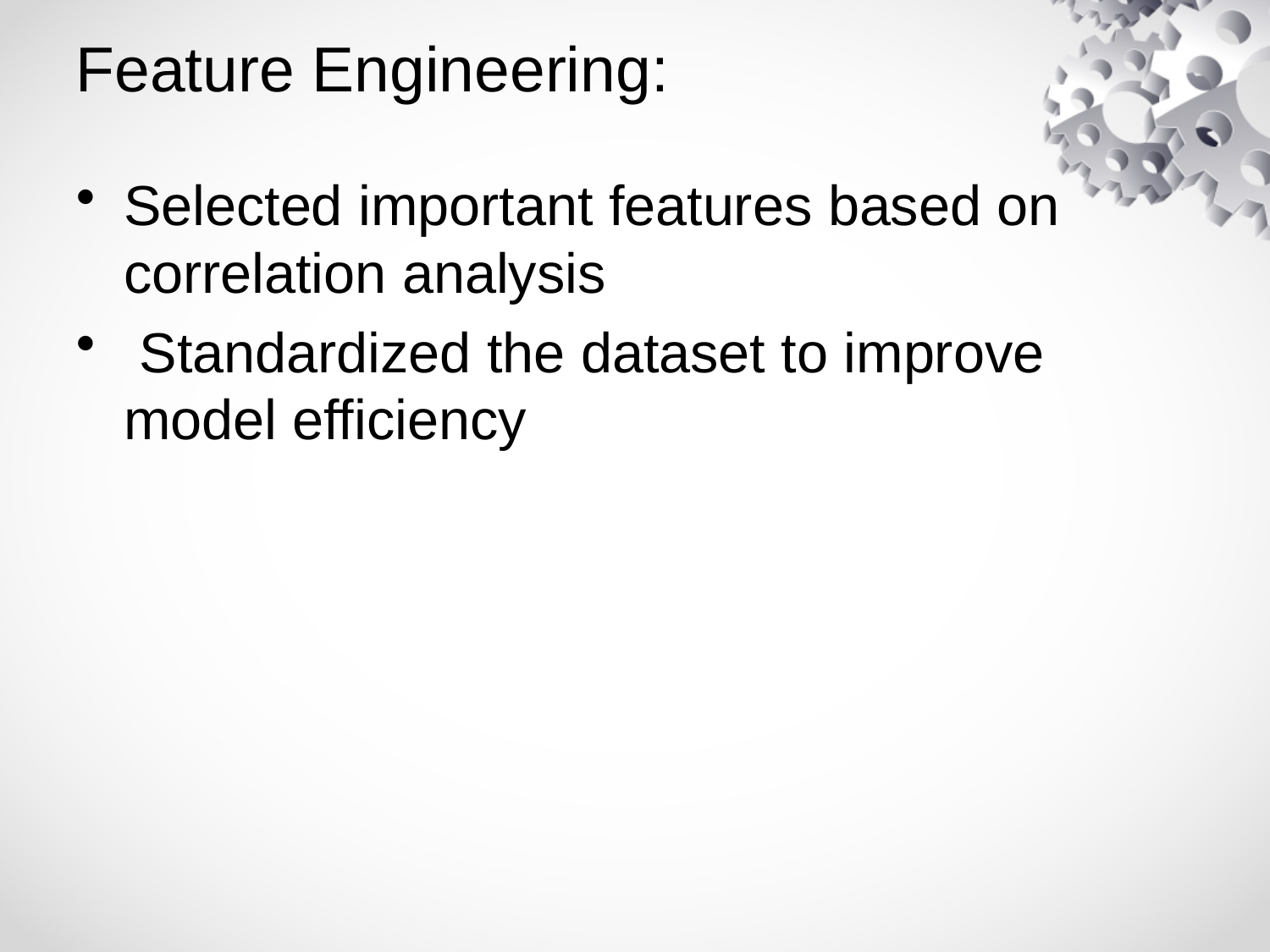

# Feature Engineering:
Selected important features based on correlation analysis
 Standardized the dataset to improve model efficiency